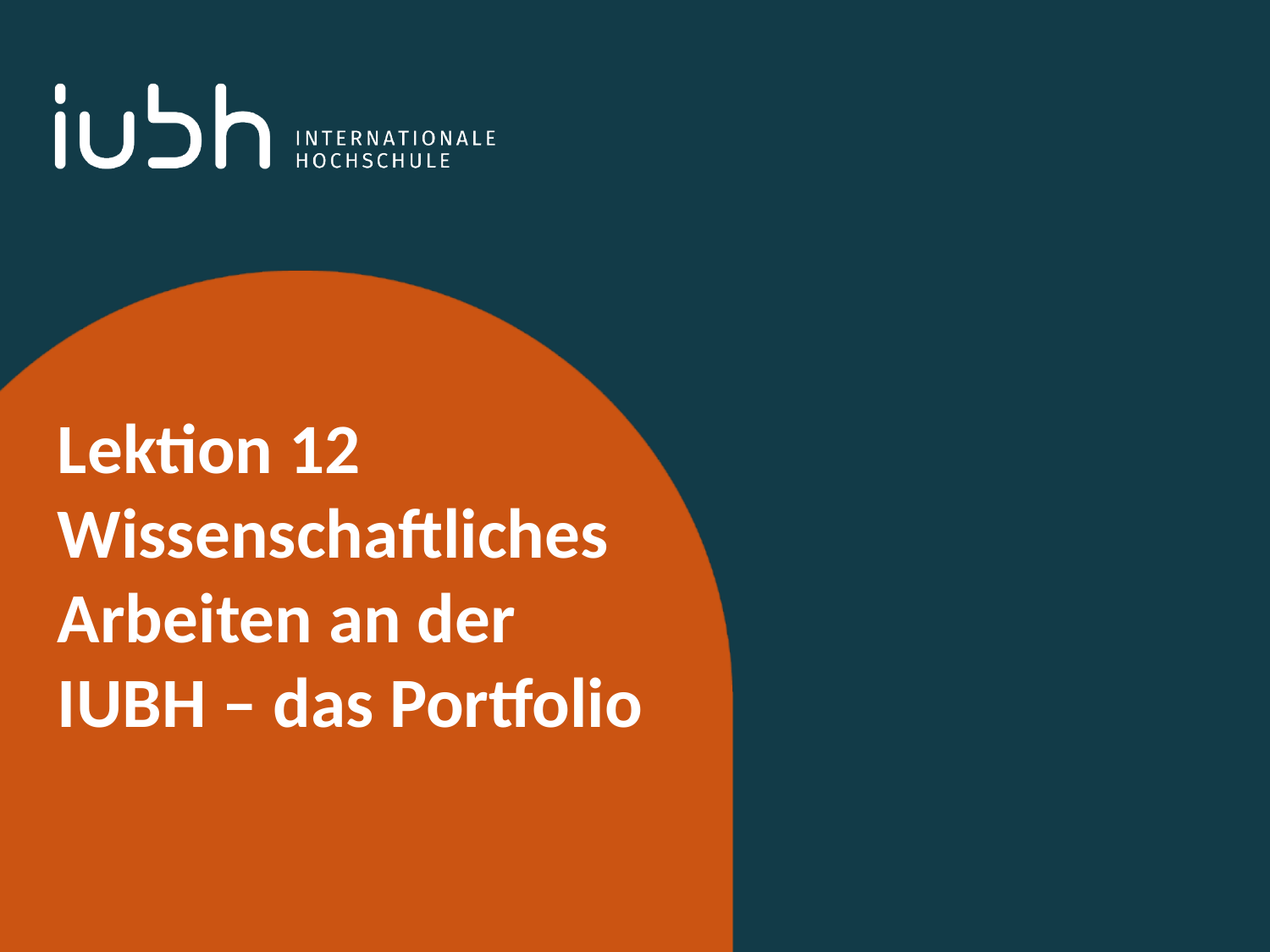

Lektion 12 Wissenschaftliches Arbeiten an der IUBH – das Portfolio